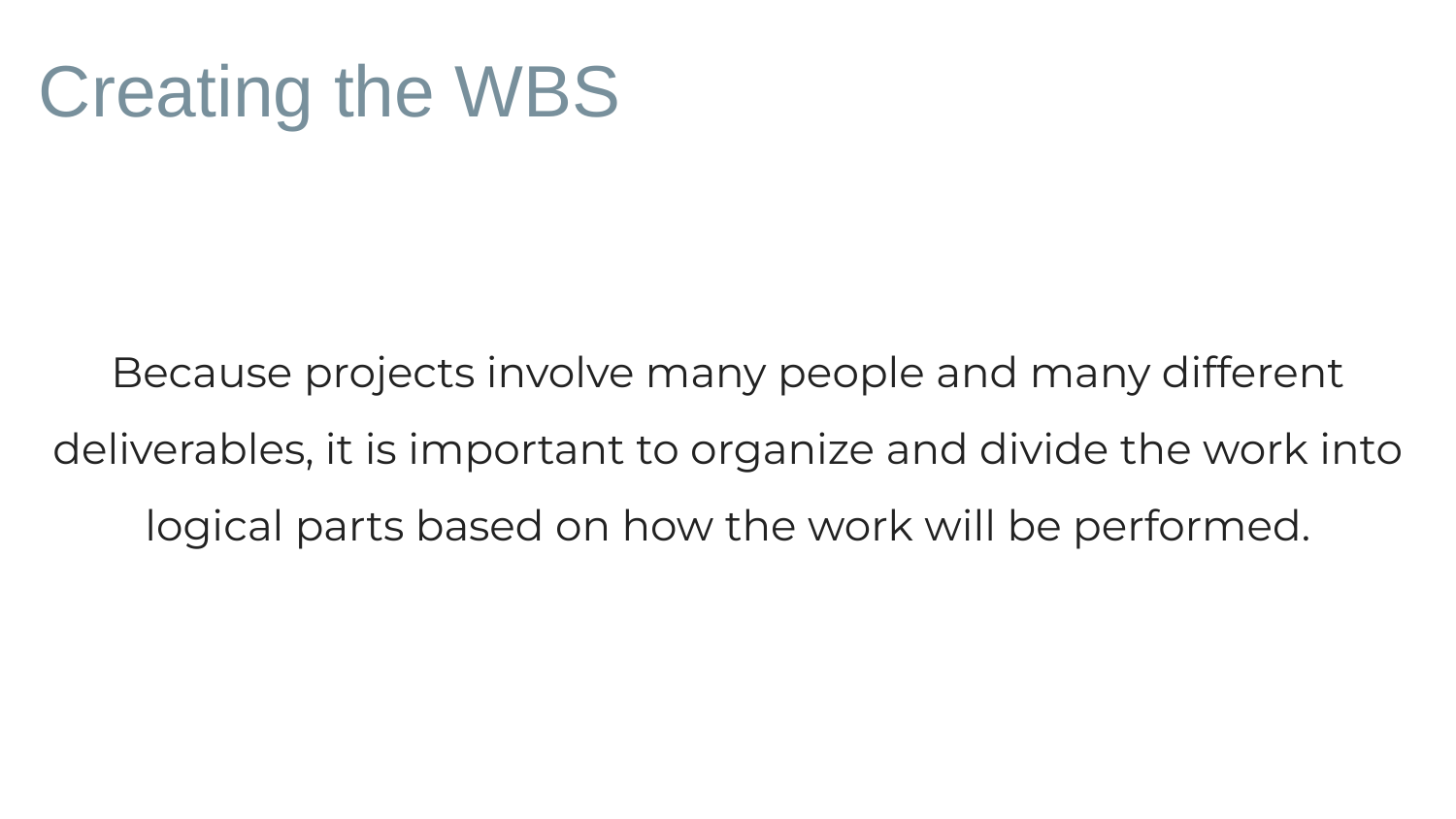

# Creating the WBS
Because projects involve many people and many different deliverables, it is important to organize and divide the work into logical parts based on how the work will be performed.